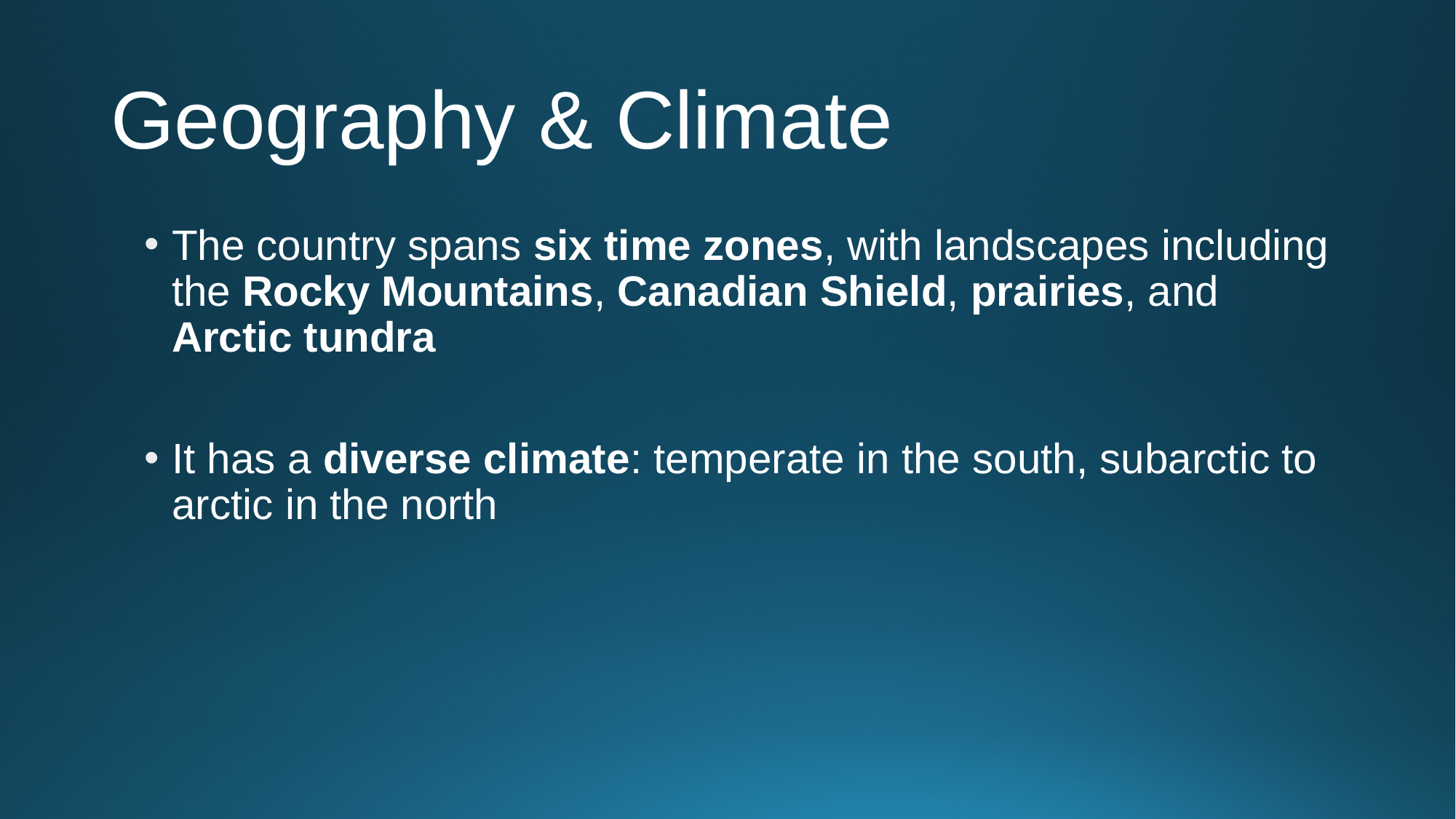

# Geography & Climate
The country spans six time zones, with landscapes including the Rocky Mountains, Canadian Shield, prairies, and Arctic tundra

It has a diverse climate: temperate in the south, subarctic to arctic in the north